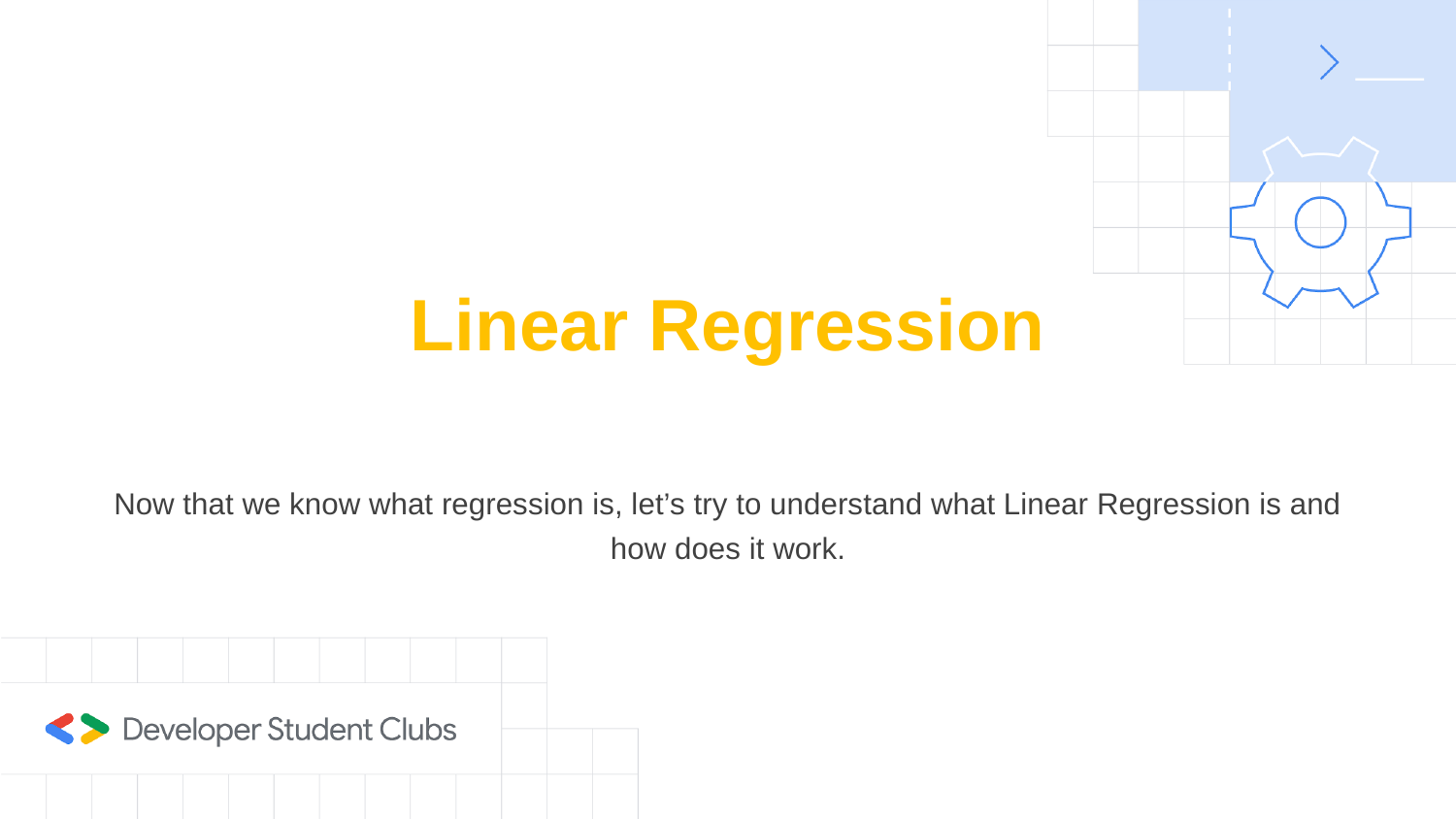

# Linear Regression
Now that we know what regression is, let’s try to understand what Linear Regression is and how does it work.